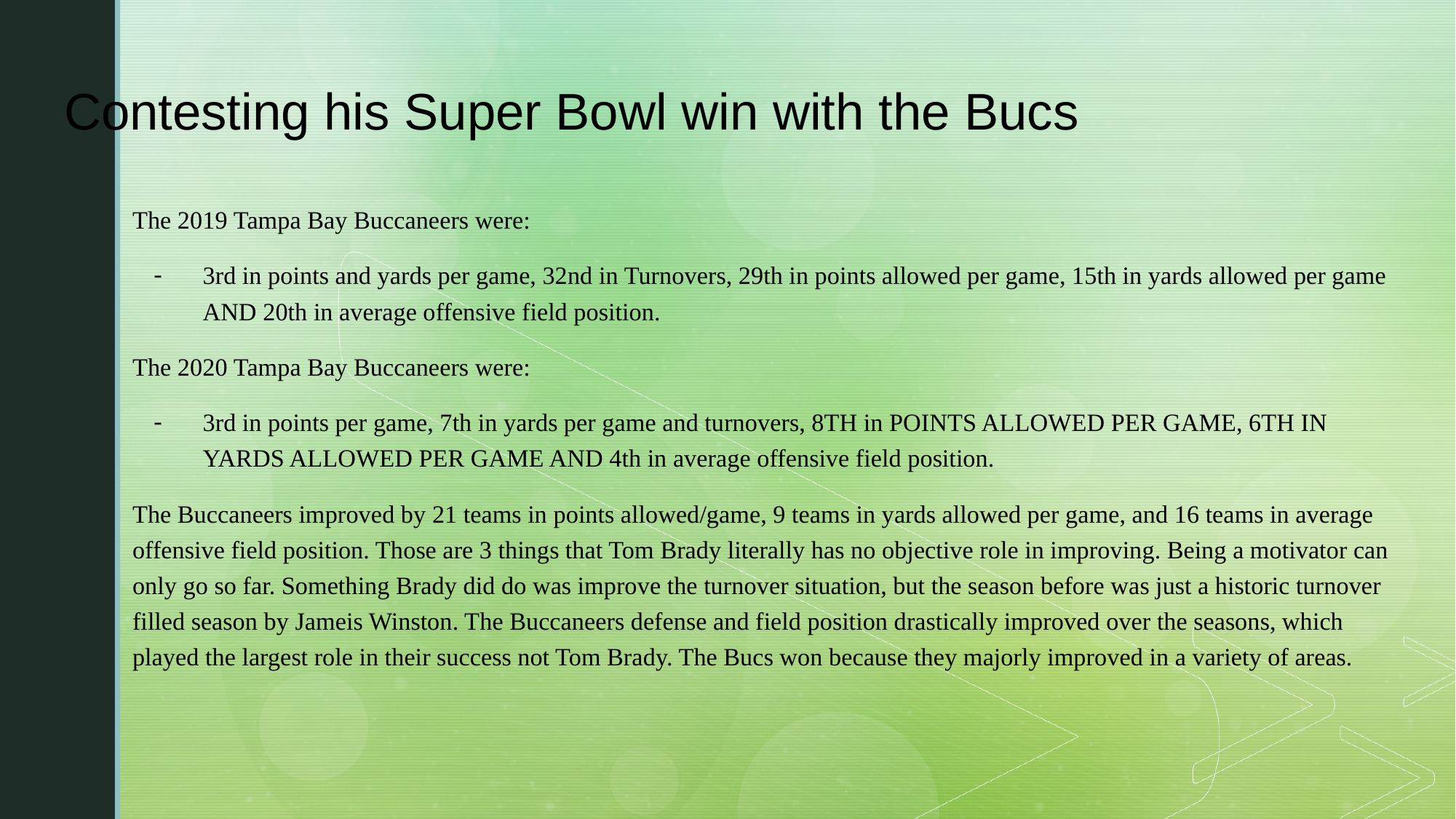

# Contesting his Super Bowl win with the Bucs
The 2019 Tampa Bay Buccaneers were:
3rd in points and yards per game, 32nd in Turnovers, 29th in points allowed per game, 15th in yards allowed per game AND 20th in average offensive field position.
The 2020 Tampa Bay Buccaneers were:
3rd in points per game, 7th in yards per game and turnovers, 8TH in POINTS ALLOWED PER GAME, 6TH IN YARDS ALLOWED PER GAME AND 4th in average offensive field position.
The Buccaneers improved by 21 teams in points allowed/game, 9 teams in yards allowed per game, and 16 teams in average offensive field position. Those are 3 things that Tom Brady literally has no objective role in improving. Being a motivator can only go so far. Something Brady did do was improve the turnover situation, but the season before was just a historic turnover filled season by Jameis Winston. The Buccaneers defense and field position drastically improved over the seasons, which played the largest role in their success not Tom Brady. The Bucs won because they majorly improved in a variety of areas.